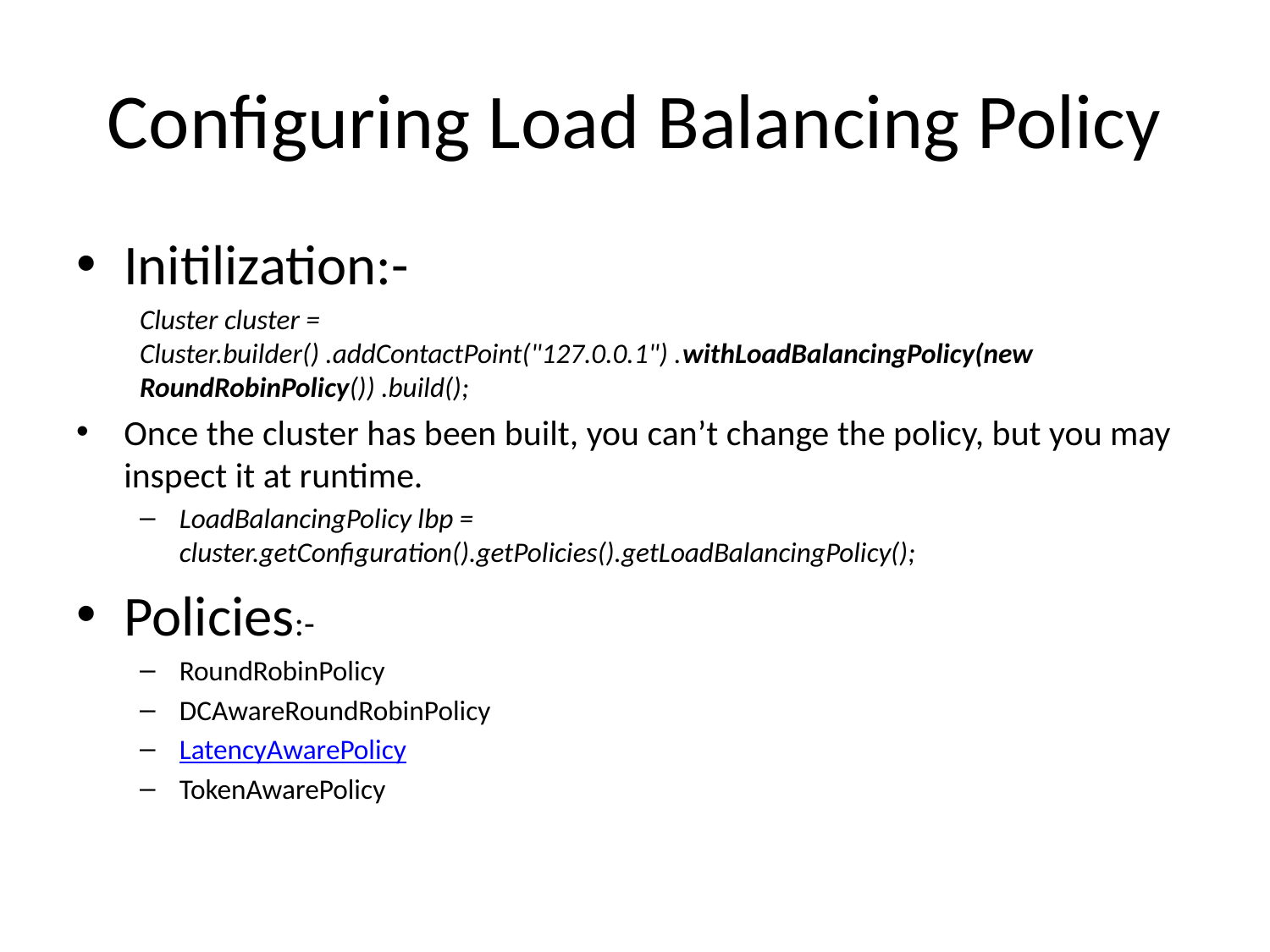

# Configuring Load Balancing Policy
Initilization:-
Cluster cluster = Cluster.builder() .addContactPoint("127.0.0.1") .withLoadBalancingPolicy(new RoundRobinPolicy()) .build();
Once the cluster has been built, you can’t change the policy, but you may inspect it at runtime.
LoadBalancingPolicy lbp = cluster.getConfiguration().getPolicies().getLoadBalancingPolicy();
Policies:-
RoundRobinPolicy
DCAwareRoundRobinPolicy
LatencyAwarePolicy
TokenAwarePolicy